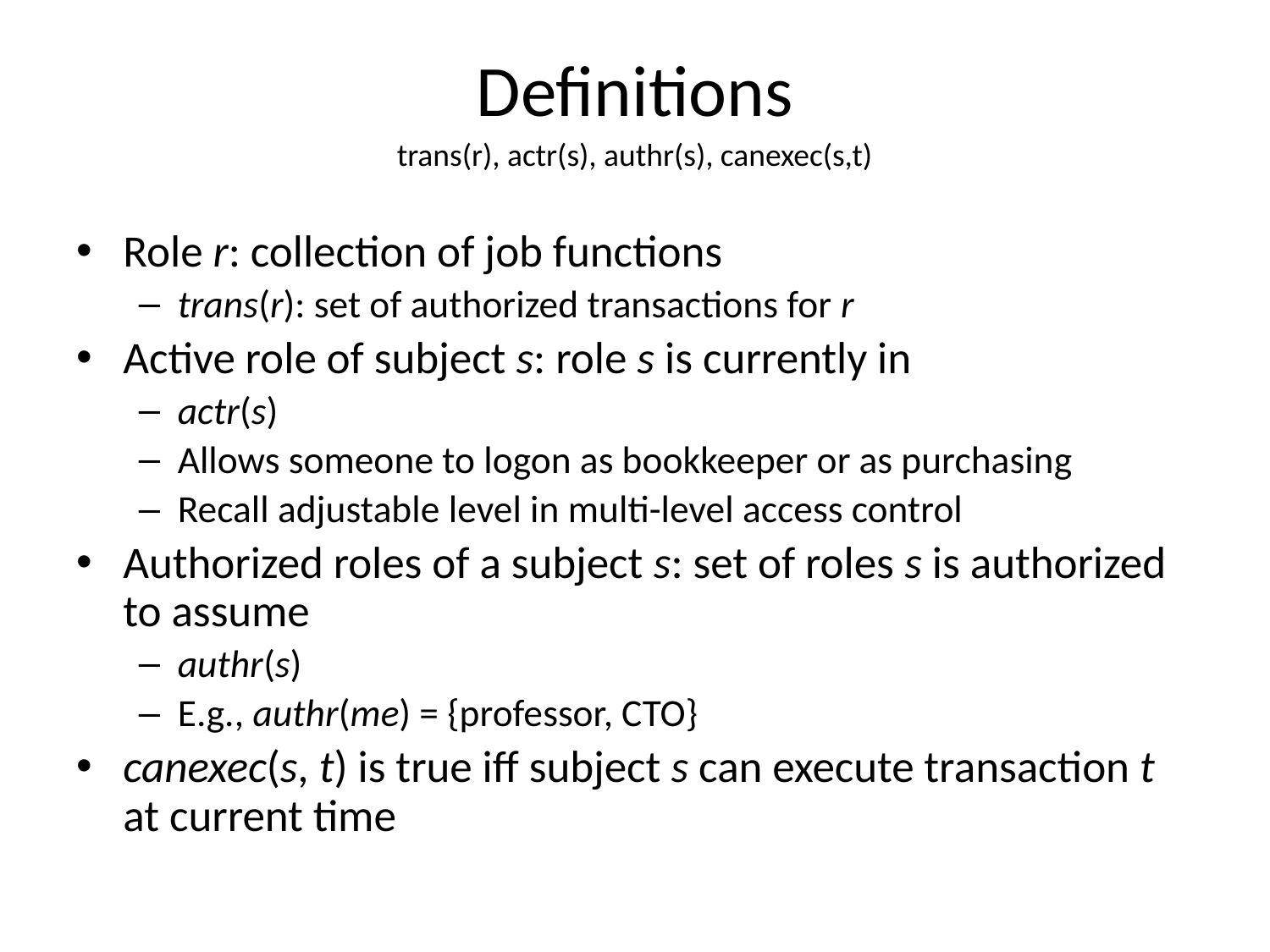

# Definitions
trans(r), actr(s), authr(s), canexec(s,t)
Role r: collection of job functions
trans(r): set of authorized transactions for r
Active role of subject s: role s is currently in
actr(s)
Allows someone to logon as bookkeeper or as purchasing
Recall adjustable level in multi-level access control
Authorized roles of a subject s: set of roles s is authorized to assume
authr(s)
E.g., authr(me) = {professor, CTO}
canexec(s, t) is true iff subject s can execute transaction t at current time